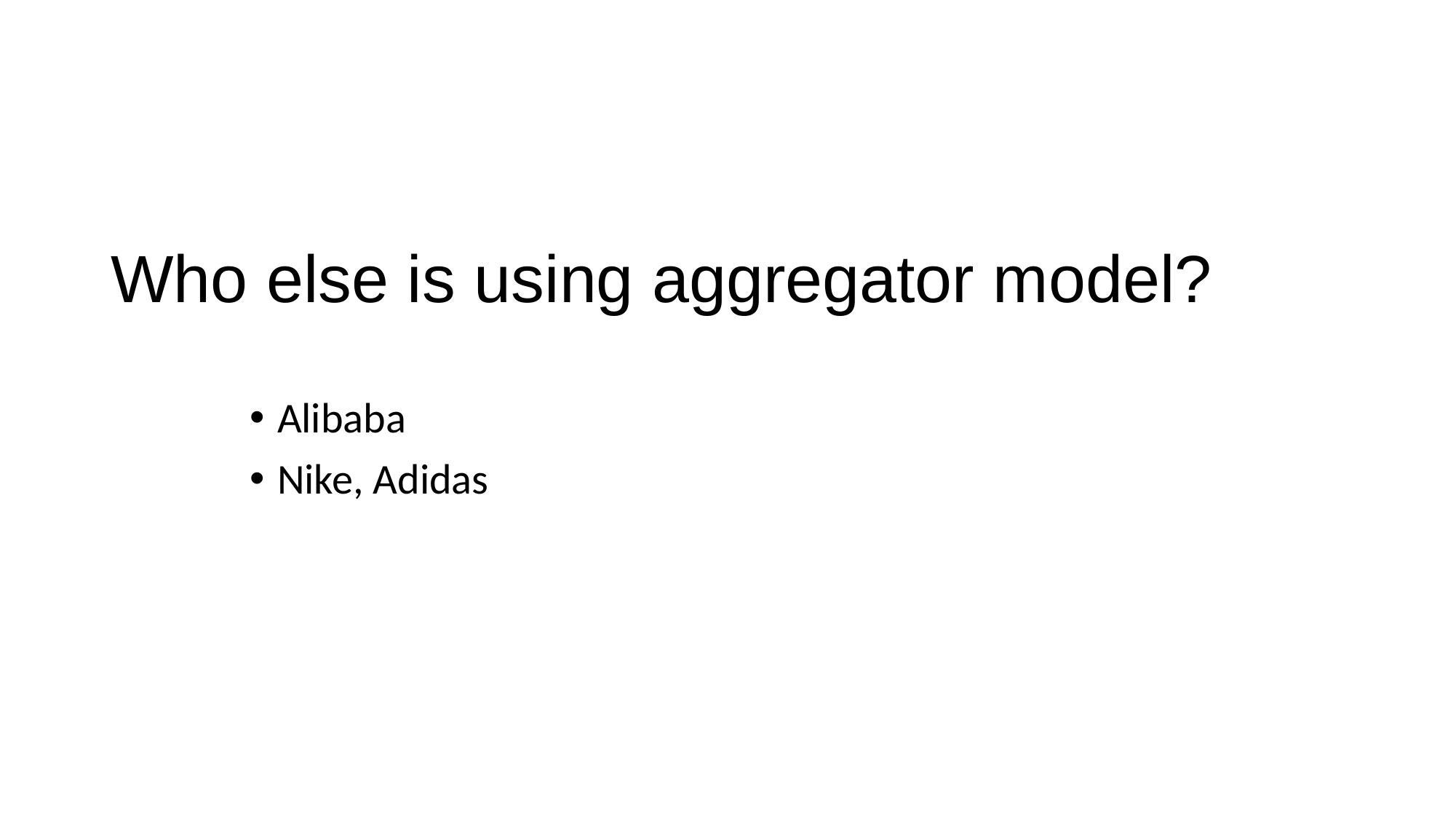

# Who else is using aggregator model?
Alibaba
Nike, Adidas